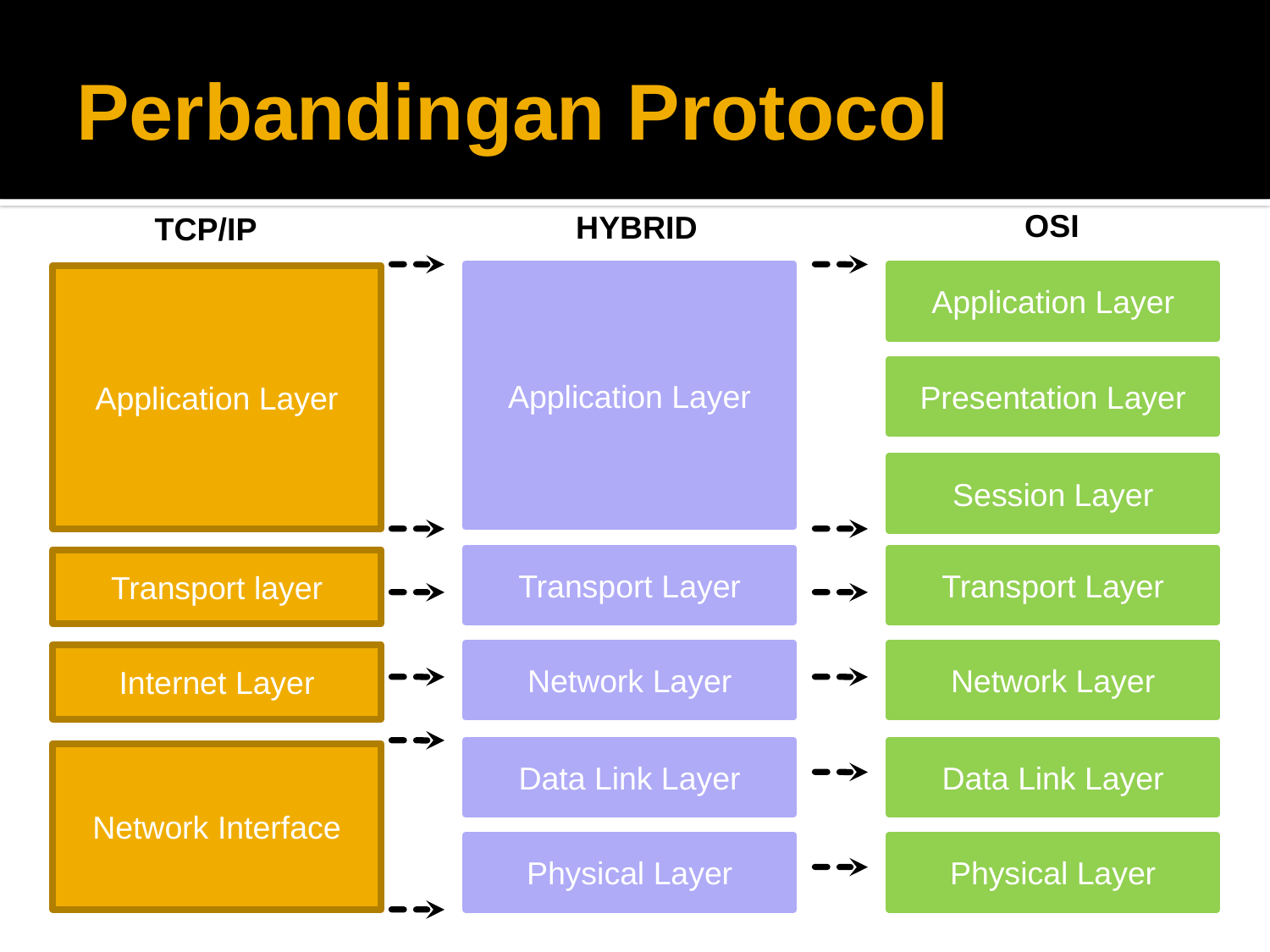

# Perbandingan Protocol
OSI
HYBRID
TCP/IP
Application Layer
Application Layer
Application Layer
Presentation Layer
Session Layer
Transport Layer
Transport Layer
Transport layer
Network Layer
Network Layer
Internet Layer
Data Link Layer
Data Link Layer
Network Interface
Physical Layer
Physical Layer